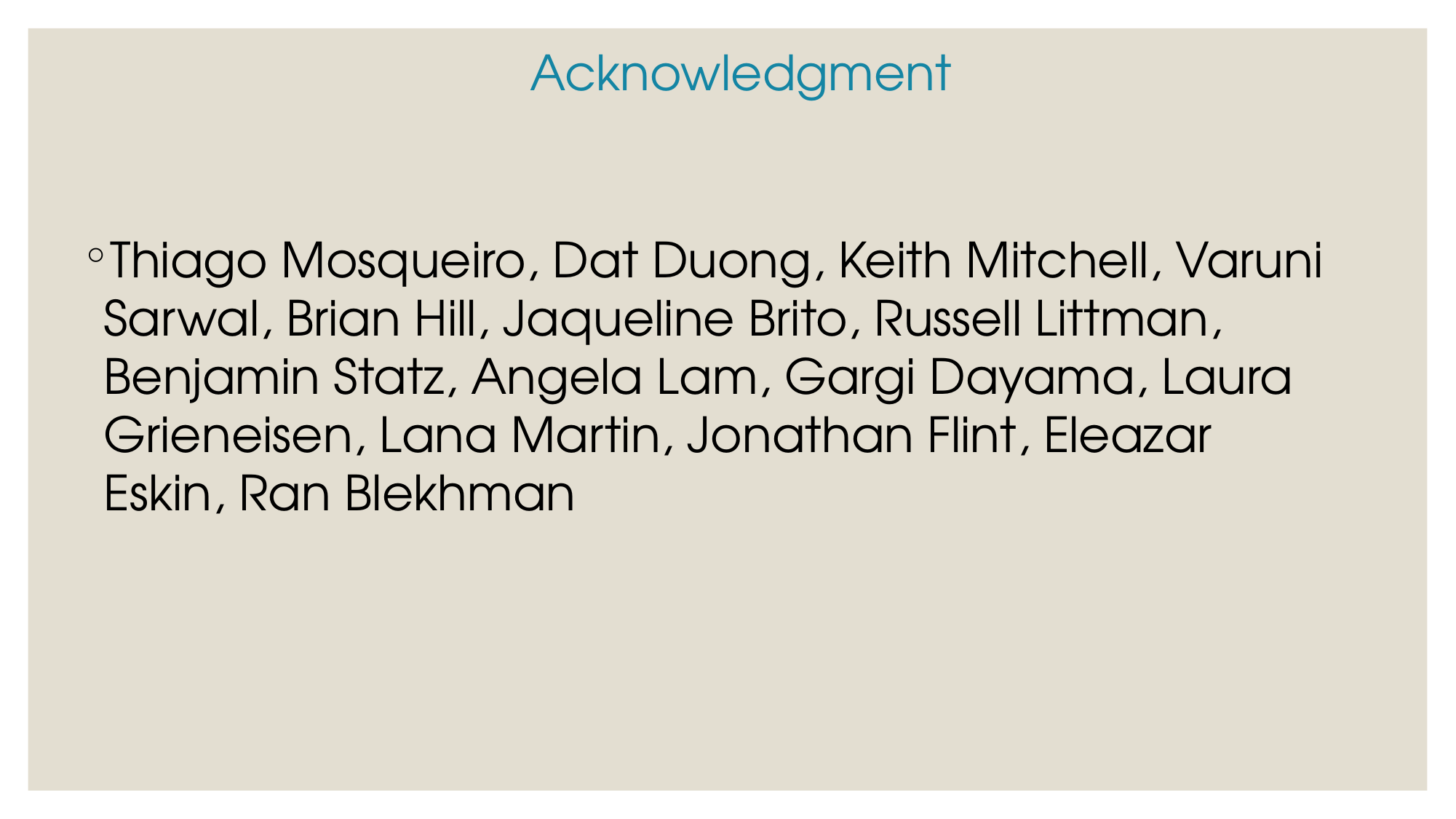

# Acknowledgment
Thiago Mosqueiro, Dat Duong, Keith Mitchell, Varuni Sarwal, Brian Hill, Jaqueline Brito, Russell Littman, Benjamin Statz, Angela Lam, Gargi Dayama, Laura Grieneisen, Lana Martin, Jonathan Flint, Eleazar Eskin, Ran Blekhman
25